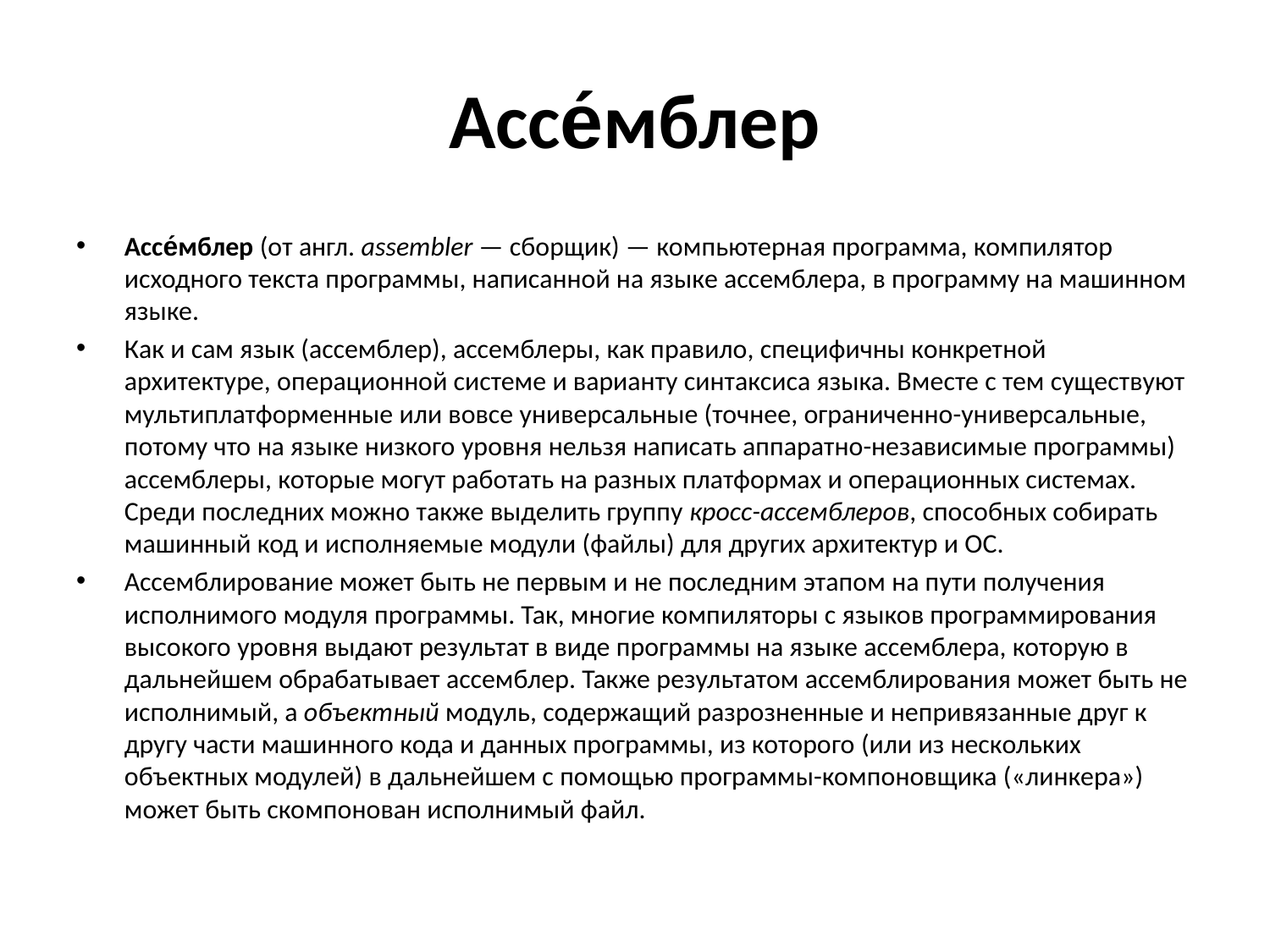

# Ассе́мблер
Ассе́мблер (от англ. assembler — сборщик) — компьютерная программа, компилятор исходного текста программы, написанной на языке ассемблера, в программу на машинном языке.
Как и сам язык (ассемблер), ассемблеры, как правило, специфичны конкретной архитектуре, операционной системе и варианту синтаксиса языка. Вместе с тем существуют мультиплатформенные или вовсе универсальные (точнее, ограниченно-универсальные, потому что на языке низкого уровня нельзя написать аппаратно-независимые программы) ассемблеры, которые могут работать на разных платформах и операционных системах. Среди последних можно также выделить группу кросс-ассемблеров, способных собирать машинный код и исполняемые модули (файлы) для других архитектур и ОС.
Ассемблирование может быть не первым и не последним этапом на пути получения исполнимого модуля программы. Так, многие компиляторы с языков программирования высокого уровня выдают результат в виде программы на языке ассемблера, которую в дальнейшем обрабатывает ассемблер. Также результатом ассемблирования может быть не исполнимый, а объектный модуль, содержащий разрозненные и непривязанные друг к другу части машинного кода и данных программы, из которого (или из нескольких объектных модулей) в дальнейшем с помощью программы-компоновщика («линкера») может быть скомпонован исполнимый файл.